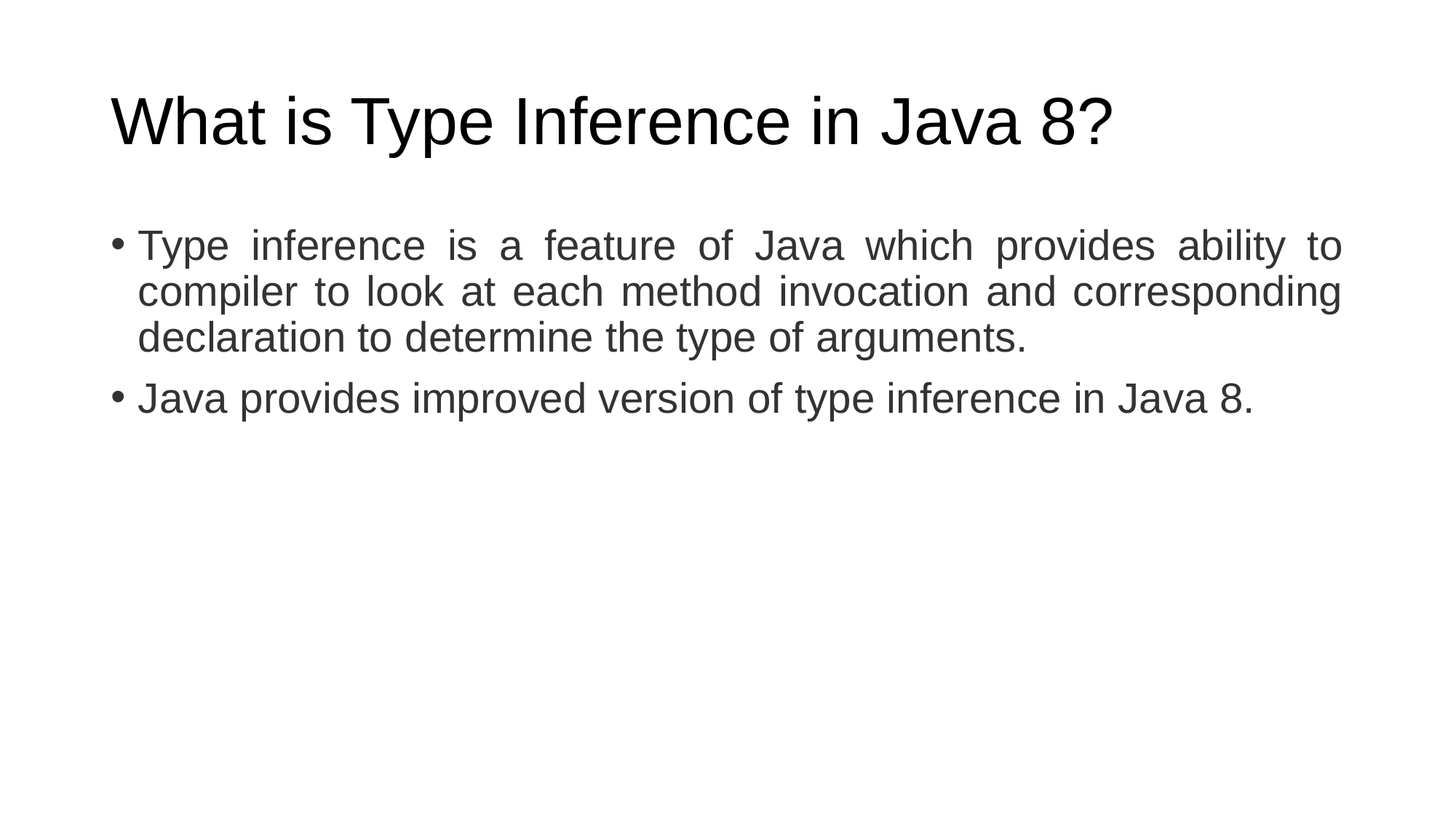

# What is Type Inference in Java 8?
Type inference is a feature of Java which provides ability to compiler to look at each method invocation and corresponding declaration to determine the type of arguments.
Java provides improved version of type inference in Java 8.